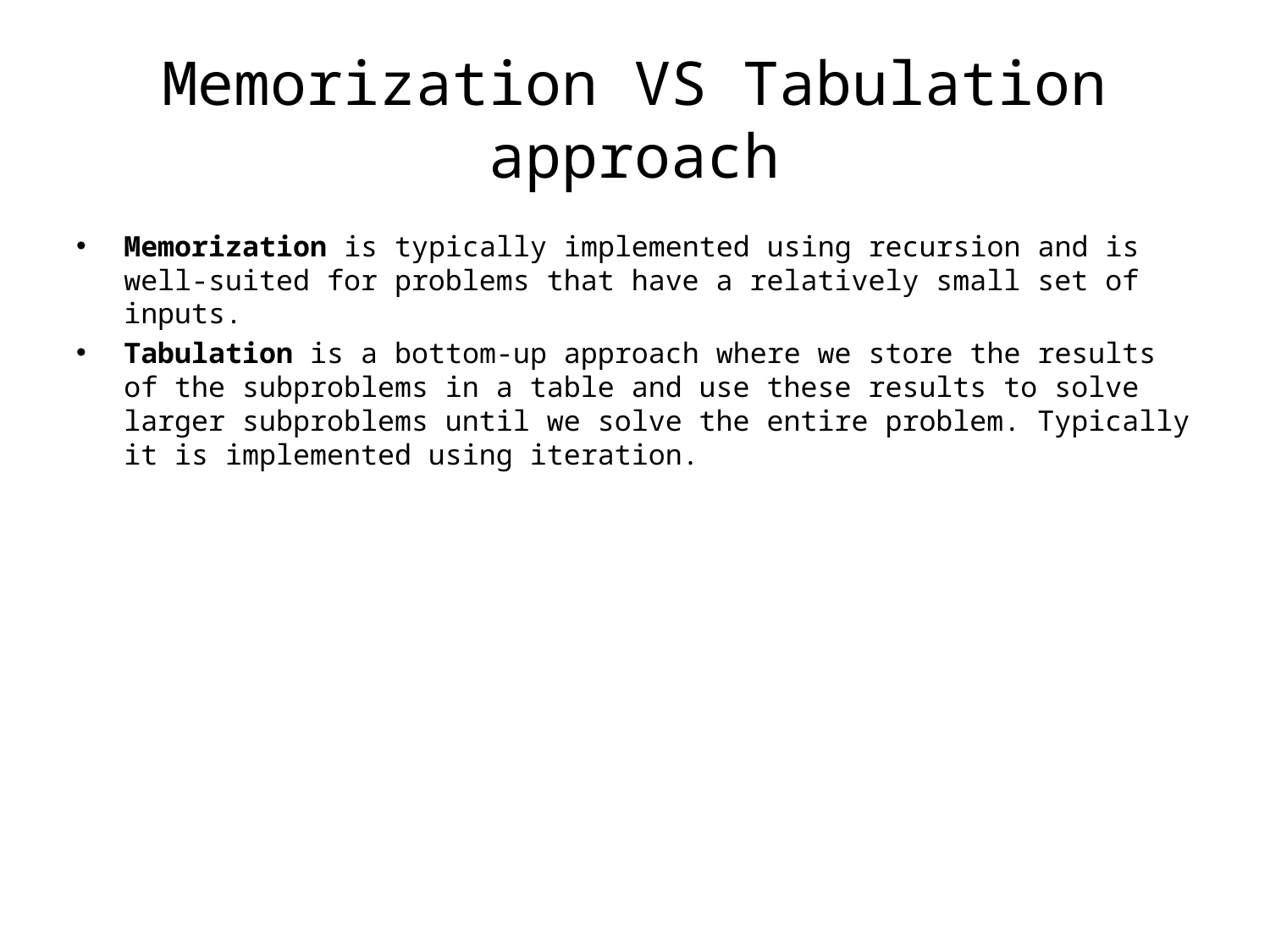

# Memorization VS Tabulation approach
Memorization is typically implemented using recursion and is well-suited for problems that have a relatively small set of inputs.
Tabulation is a bottom-up approach where we store the results of the subproblems in a table and use these results to solve larger subproblems until we solve the entire problem. Typically it is implemented using iteration.